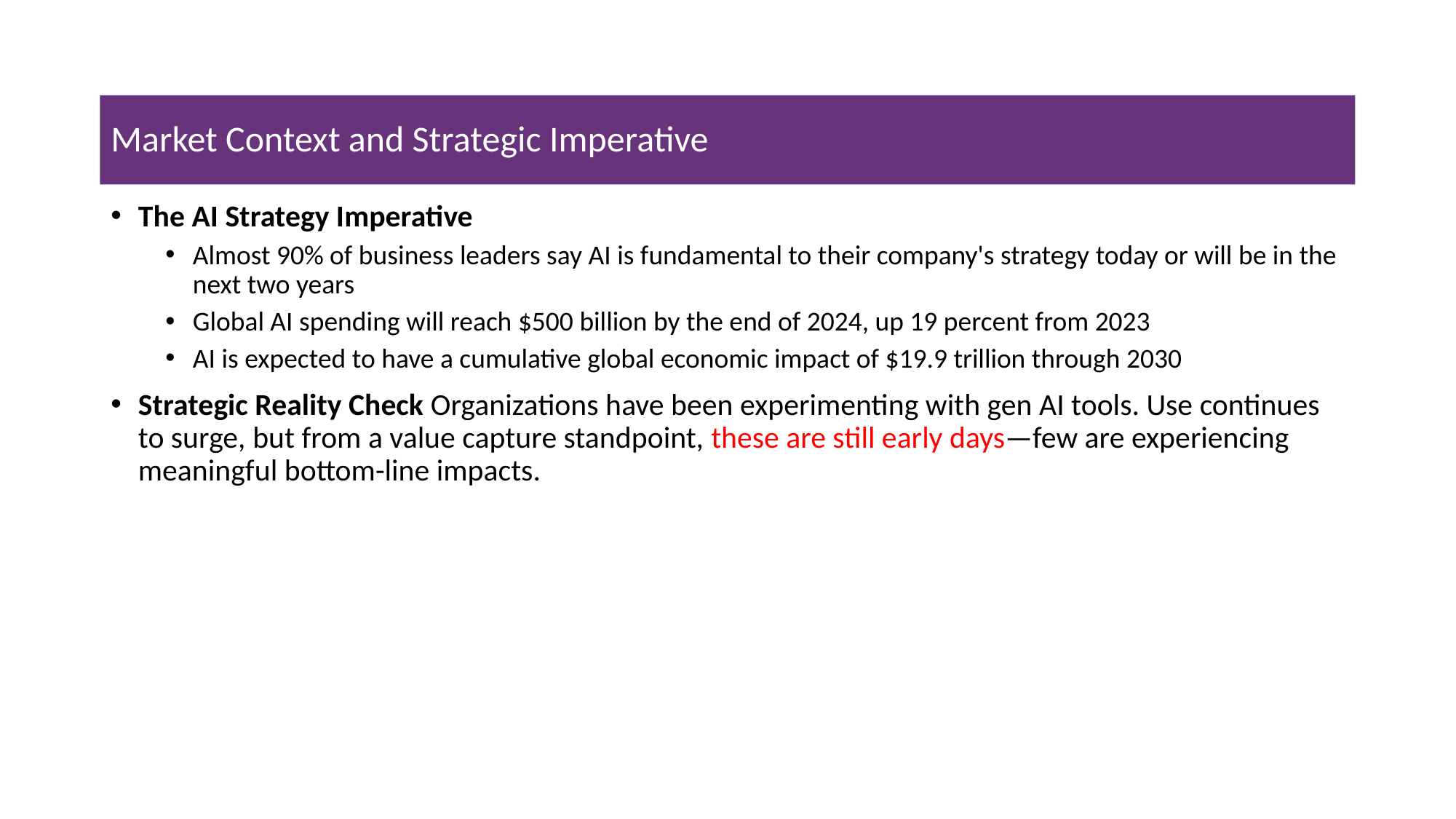

# Market Context and Strategic Imperative
The AI Strategy Imperative
Almost 90% of business leaders say AI is fundamental to their company's strategy today or will be in the next two years
Global AI spending will reach $500 billion by the end of 2024, up 19 percent from 2023
AI is expected to have a cumulative global economic impact of $19.9 trillion through 2030
Strategic Reality Check Organizations have been experimenting with gen AI tools. Use continues to surge, but from a value capture standpoint, these are still early days—few are experiencing meaningful bottom-line impacts.